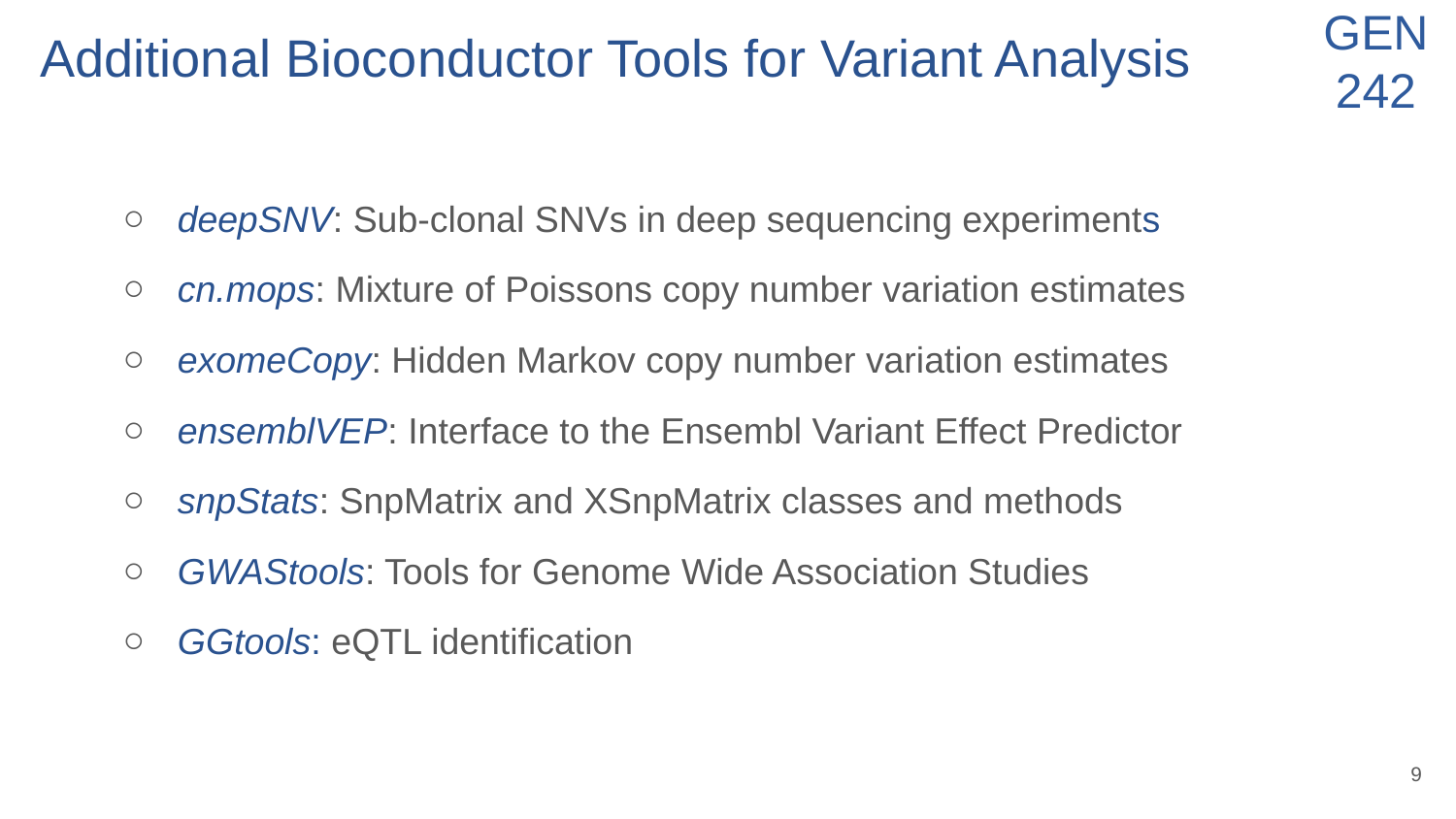

# Additional Bioconductor Tools for Variant Analysis
deepSNV: Sub-clonal SNVs in deep sequencing experiments
cn.mops: Mixture of Poissons copy number variation estimates
exomeCopy: Hidden Markov copy number variation estimates
ensemblVEP: Interface to the Ensembl Variant Effect Predictor
snpStats: SnpMatrix and XSnpMatrix classes and methods
GWAStools: Tools for Genome Wide Association Studies
GGtools: eQTL identification
9